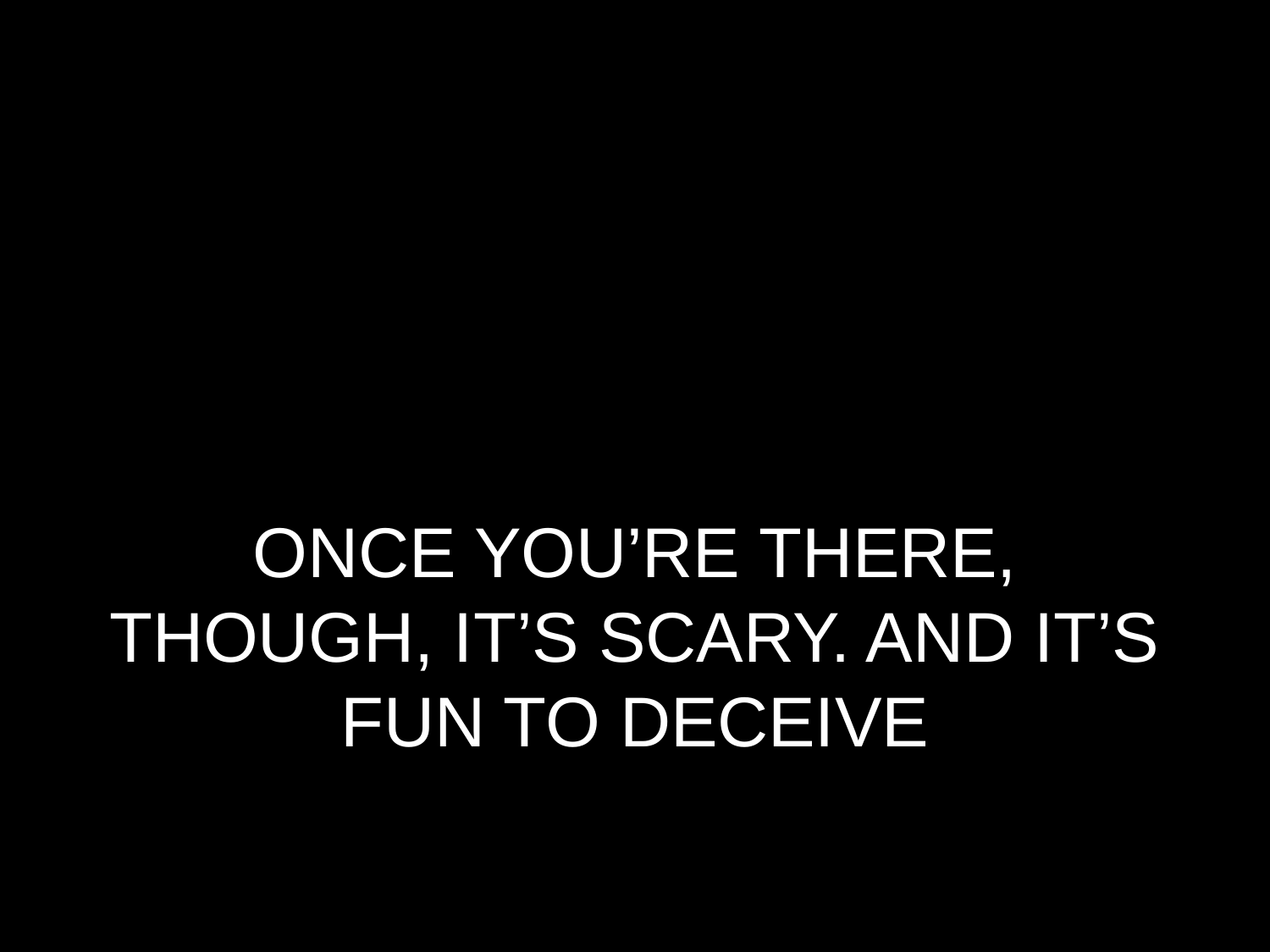

# ONCE YOU’RE THERE, THOUGH, IT’S SCARY. AND IT’S FUN TO DECEIVE